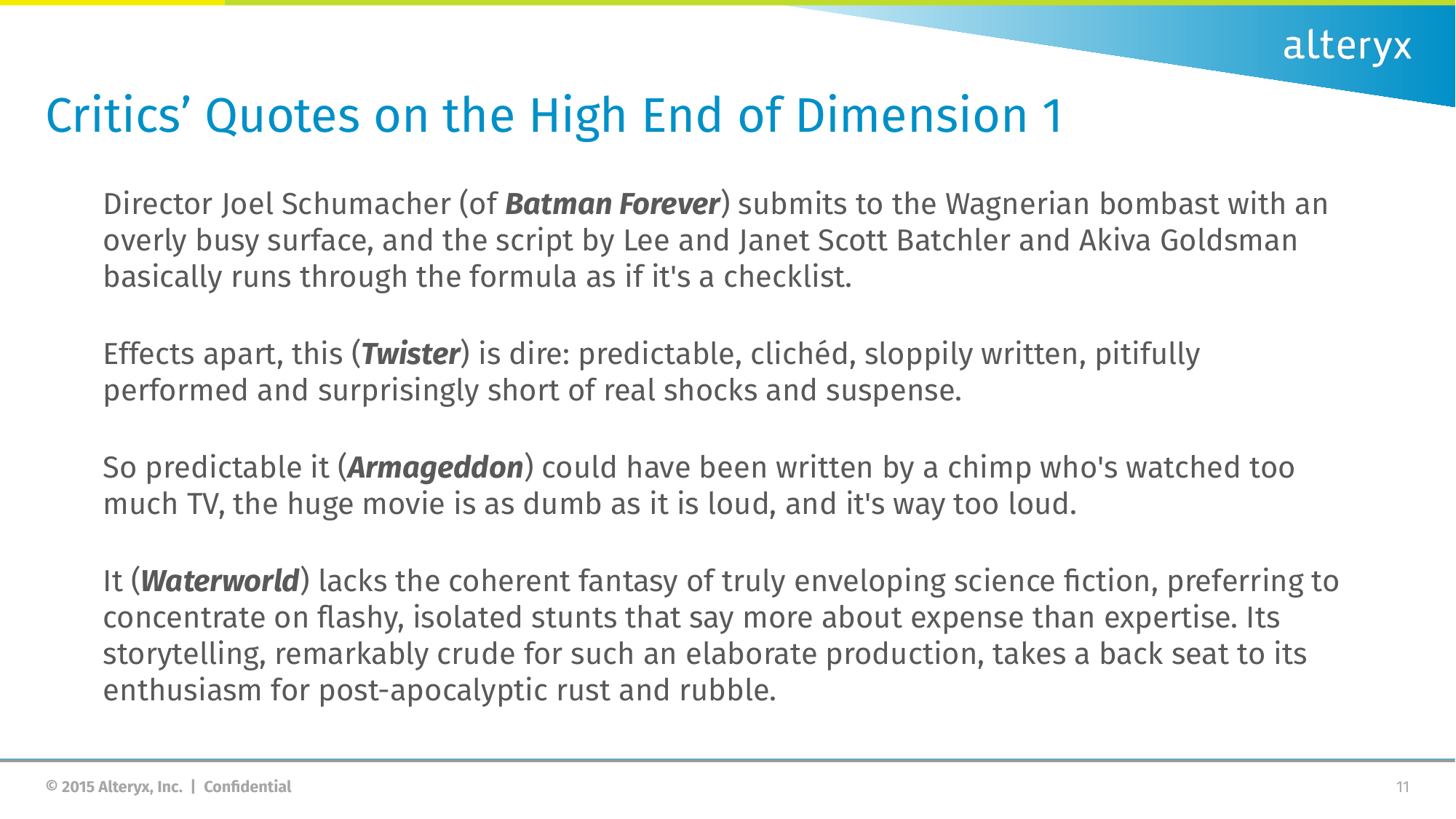

# Critics’ Quotes on the High End of Dimension 1
Director Joel Schumacher (of Batman Forever) submits to the Wagnerian bombast with an overly busy surface, and the script by Lee and Janet Scott Batchler and Akiva Goldsman basically runs through the formula as if it's a checklist.
Effects apart, this (Twister) is dire: predictable, clichéd, sloppily written, pitifully performed and surprisingly short of real shocks and suspense.
So predictable it (Armageddon) could have been written by a chimp who's watched too much TV, the huge movie is as dumb as it is loud, and it's way too loud.
It (Waterworld) lacks the coherent fantasy of truly enveloping science fiction, preferring to concentrate on flashy, isolated stunts that say more about expense than expertise. Its storytelling, remarkably crude for such an elaborate production, takes a back seat to its enthusiasm for post-apocalyptic rust and rubble.
11